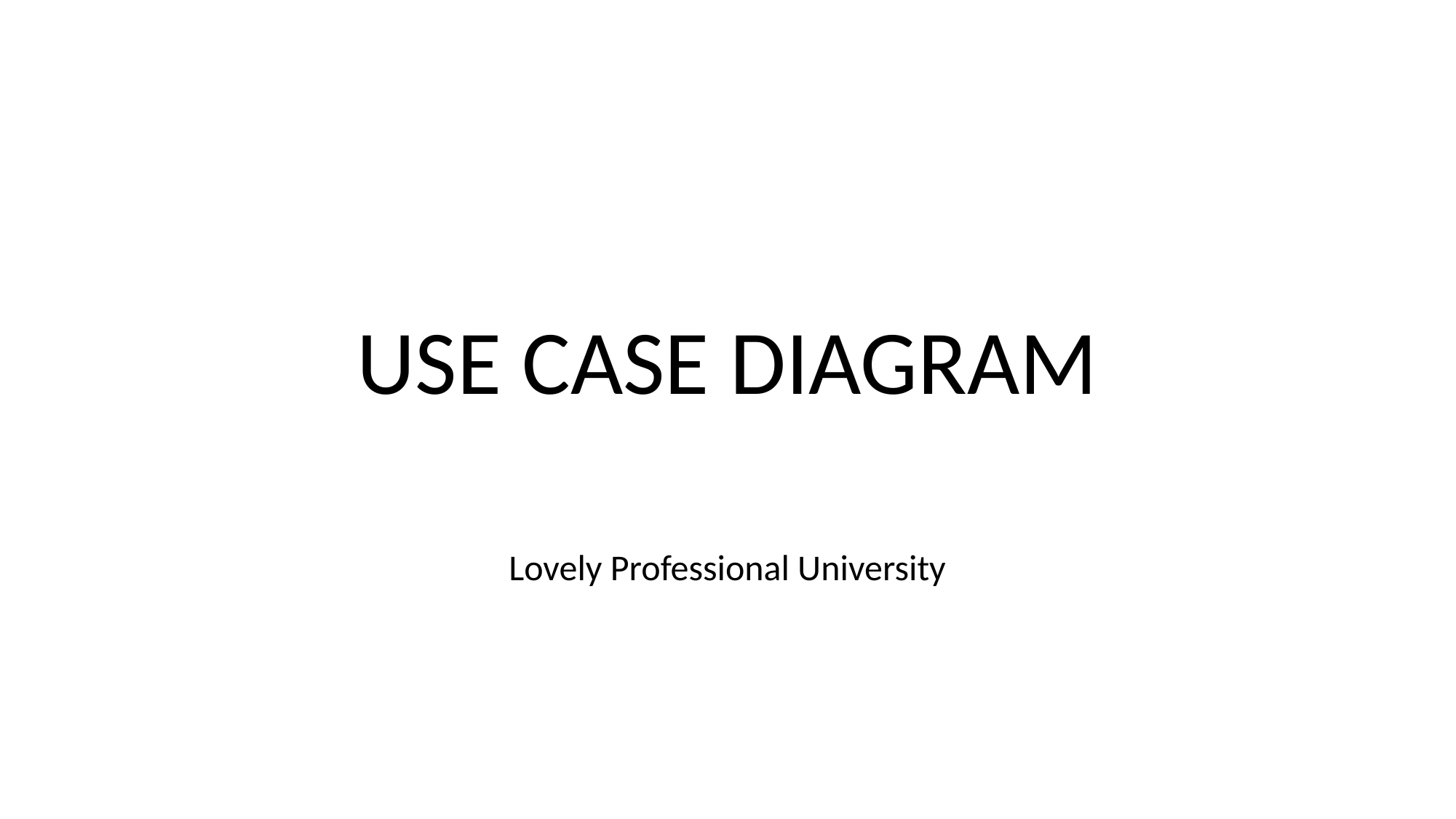

# USE CASE DIAGRAM

Lovely Professional University